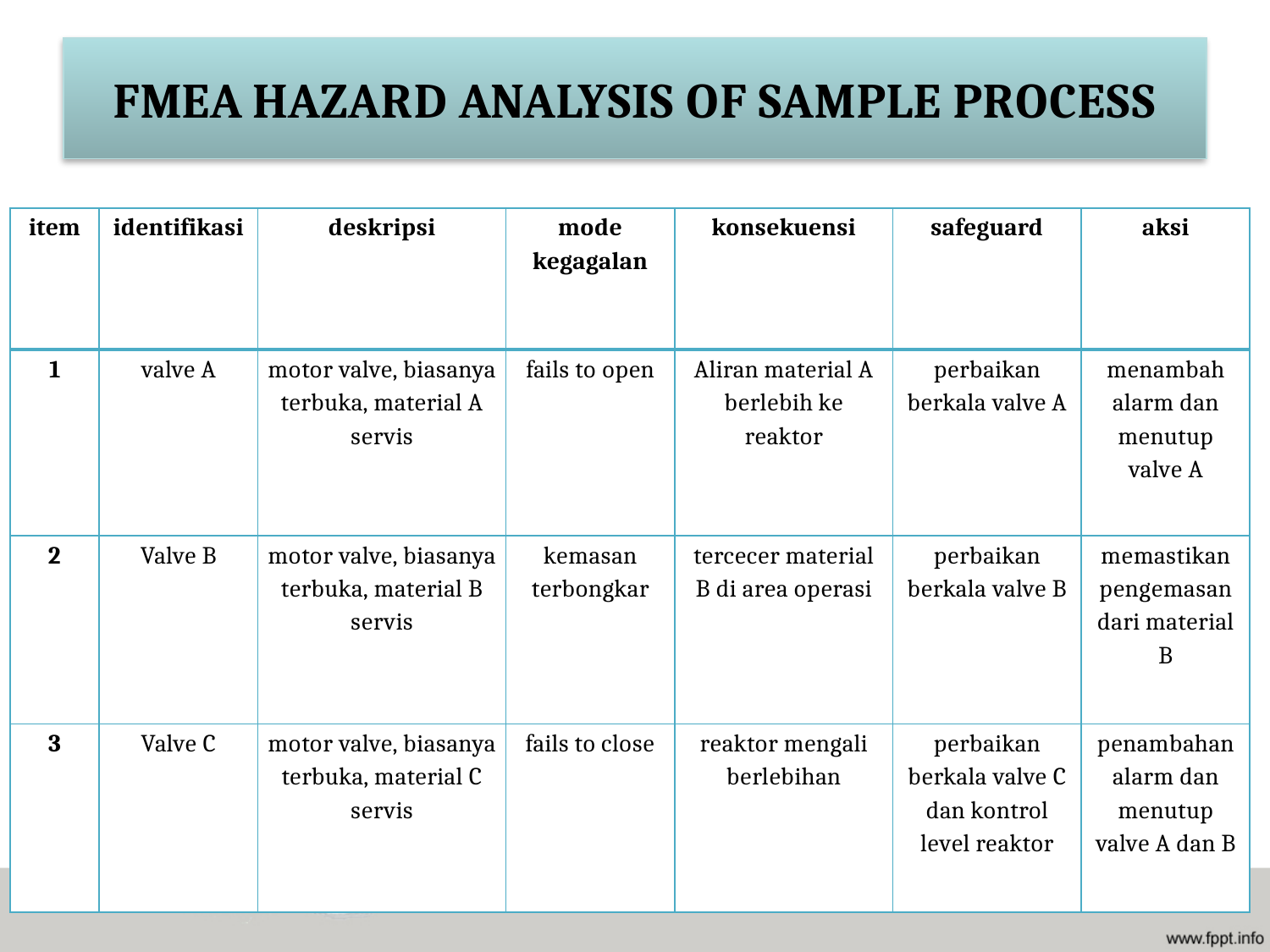

# FMEA HAZARD ANALYSIS OF SAMPLE PROCESS
| item | identifikasi | deskripsi | mode kegagalan | konsekuensi | safeguard | aksi |
| --- | --- | --- | --- | --- | --- | --- |
| 1 | valve A | motor valve, biasanya terbuka, material A servis | fails to open | Aliran material A berlebih ke reaktor | perbaikan berkala valve A | menambah alarm dan menutup valve A |
| 2 | Valve B | motor valve, biasanya terbuka, material B servis | kemasan terbongkar | tercecer material B di area operasi | perbaikan berkala valve B | memastikan pengemasan dari material B |
| 3 | Valve C | motor valve, biasanya terbuka, material C servis | fails to close | reaktor mengali berlebihan | perbaikan berkala valve C dan kontrol level reaktor | penambahan alarm dan menutup valve A dan B |